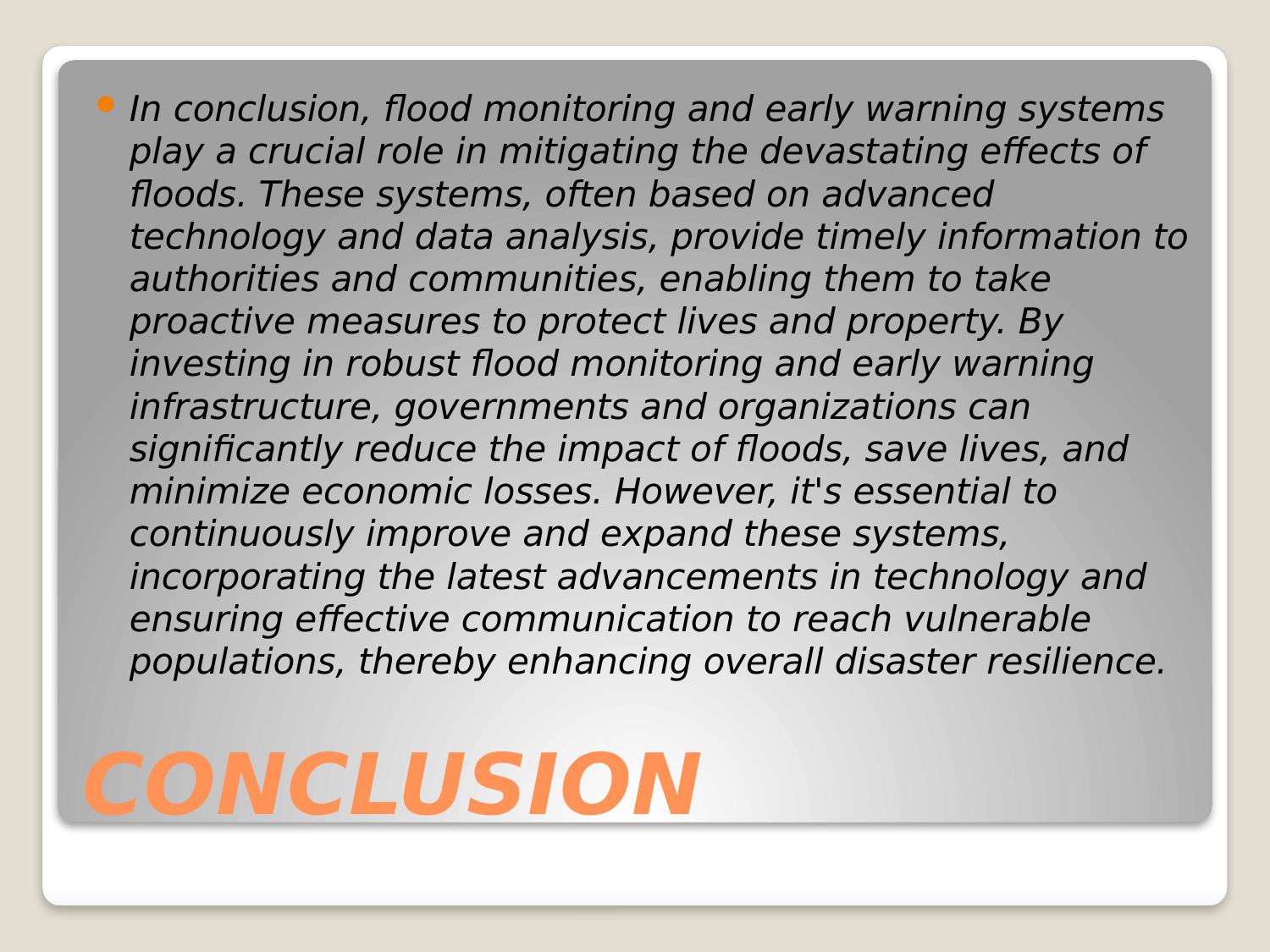

In conclusion, flood monitoring and early warning systems play a crucial role in mitigating the devastating effects of floods. These systems, often based on advanced technology and data analysis, provide timely information to authorities and communities, enabling them to take proactive measures to protect lives and property. By investing in robust flood monitoring and early warning infrastructure, governments and organizations can significantly reduce the impact of floods, save lives, and minimize economic losses. However, it's essential to continuously improve and expand these systems, incorporating the latest advancements in technology and ensuring effective communication to reach vulnerable populations, thereby enhancing overall disaster resilience.
# CONCLUSION